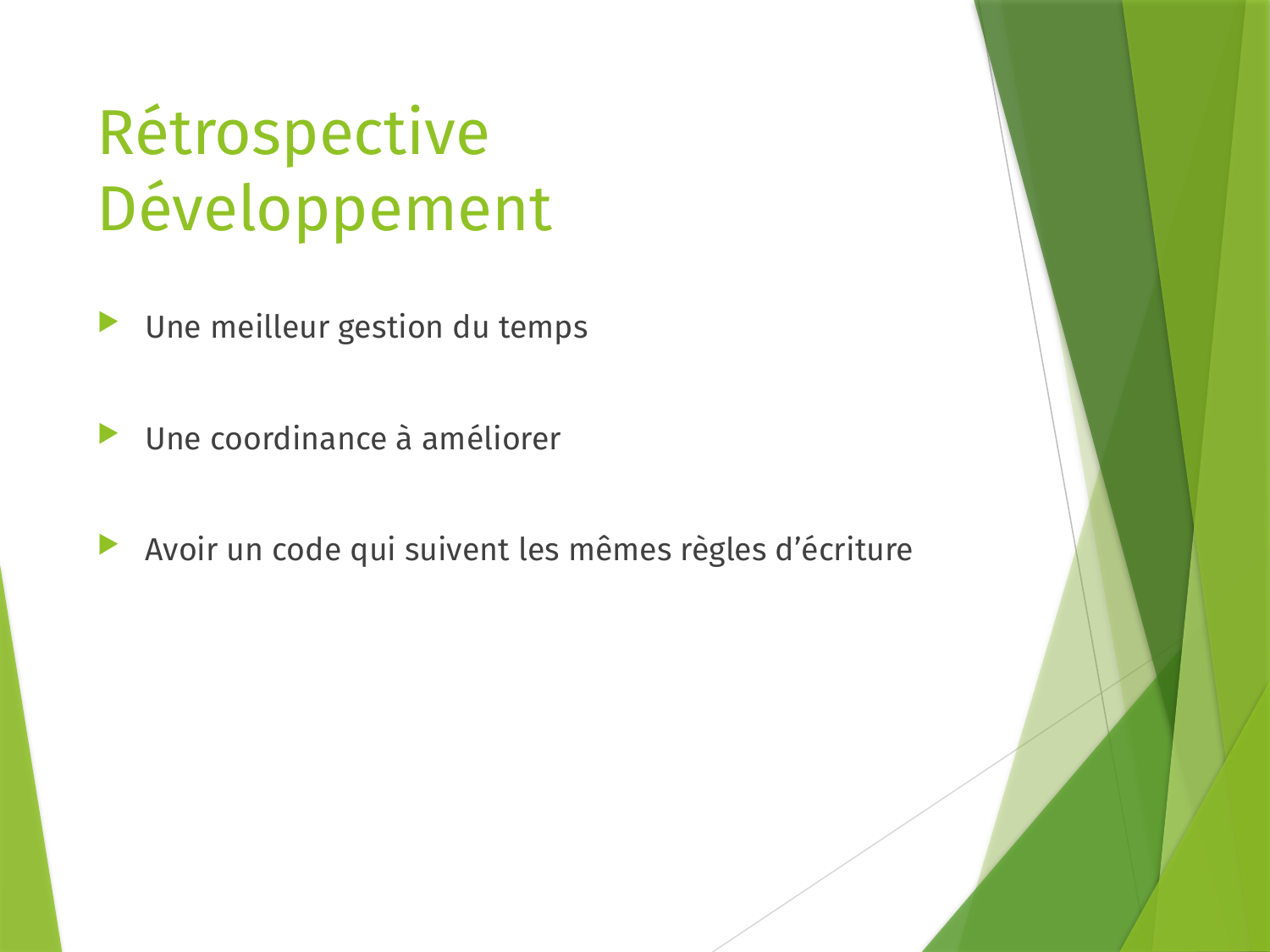

# Rétrospective Développement
Une meilleur gestion du temps

Une coordinance à améliorer

Avoir un code qui suivent les mêmes règles d’écriture